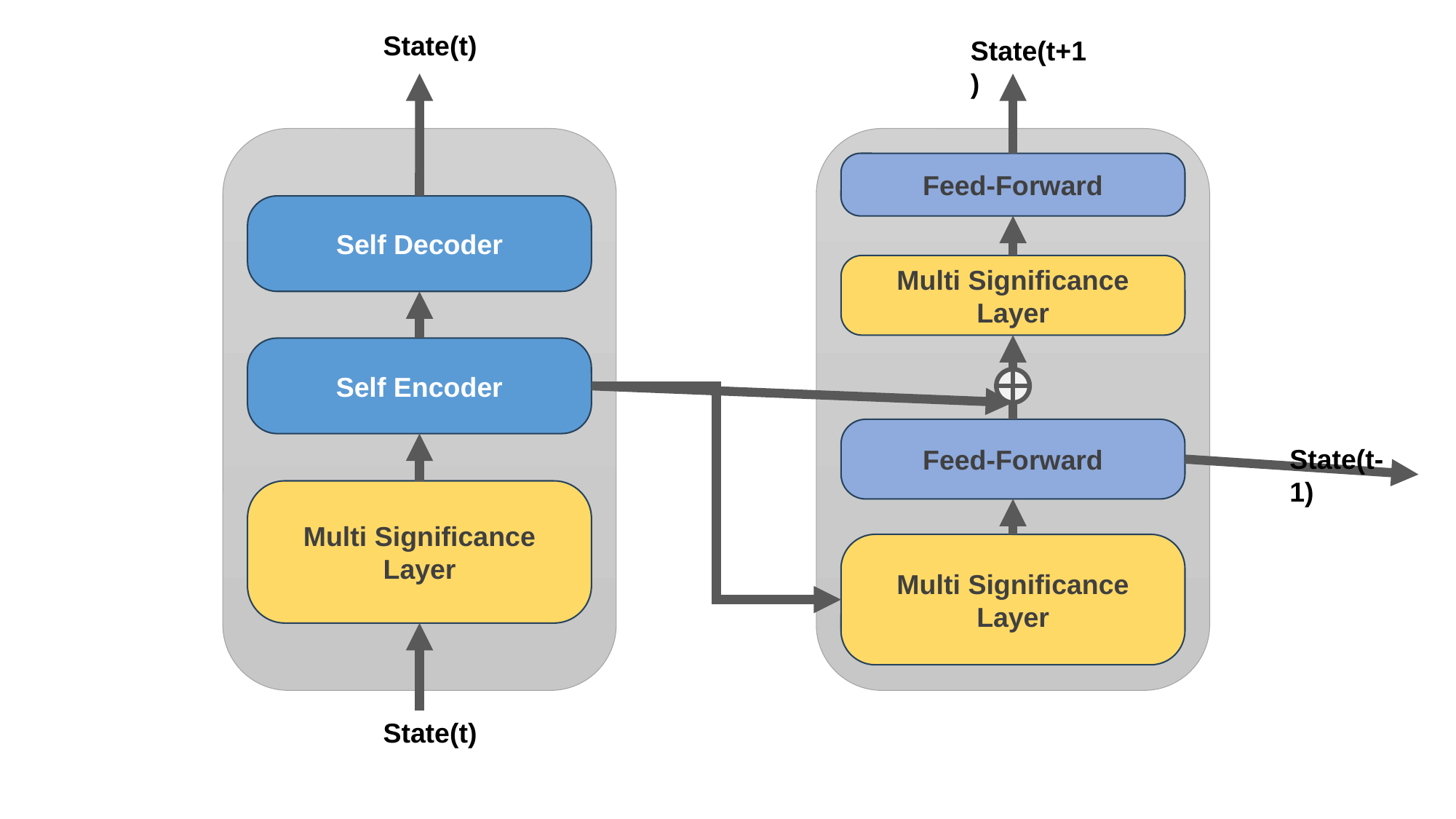

State(t)
State(t+1)

Feed-Forward
Self Decoder
Multi Significance Layer
Self Encoder

Feed-Forward
State(t-1)
Multi Significance Layer
Multi Significance Layer
State(t)